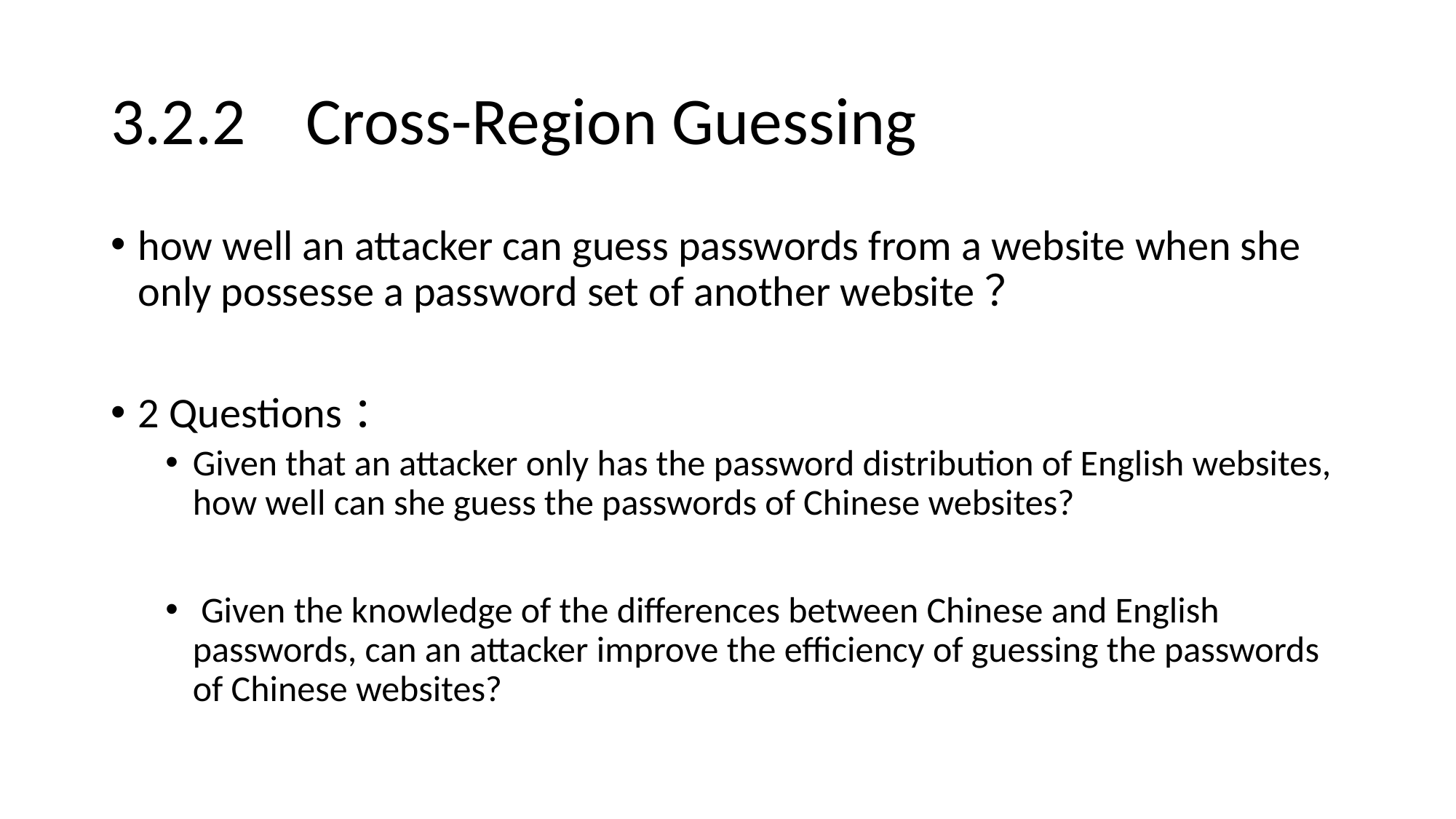

# 3.2.2    Cross-Region Guessing
how well an attacker can guess passwords from a website when she only possesse a password set of another website？

2 Questions：
Given that an attacker only has the password distribution of English websites, how well can she guess the passwords of Chinese websites?

 Given the knowledge of the differences between Chinese and English passwords, can an attacker improve the efficiency of guessing the passwords of Chinese websites?